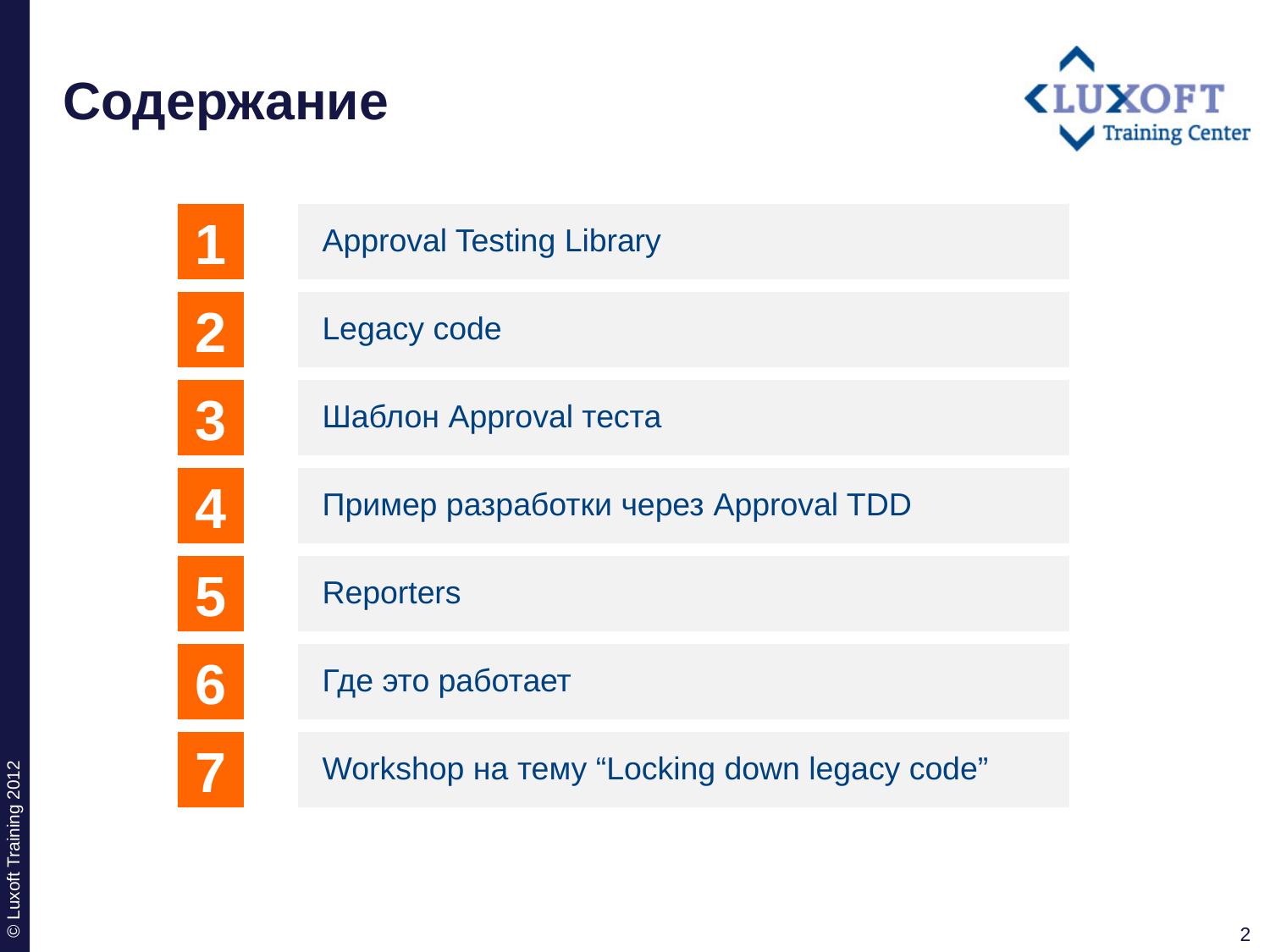

# Содержание
1

Approval Testing Library
2

Legacy code
3

Шаблон Approval теста
4

Пример разработки через Approval TDD
5

Reporters
6

Где это работает
7

Workshop на тему “Locking down legacy code”